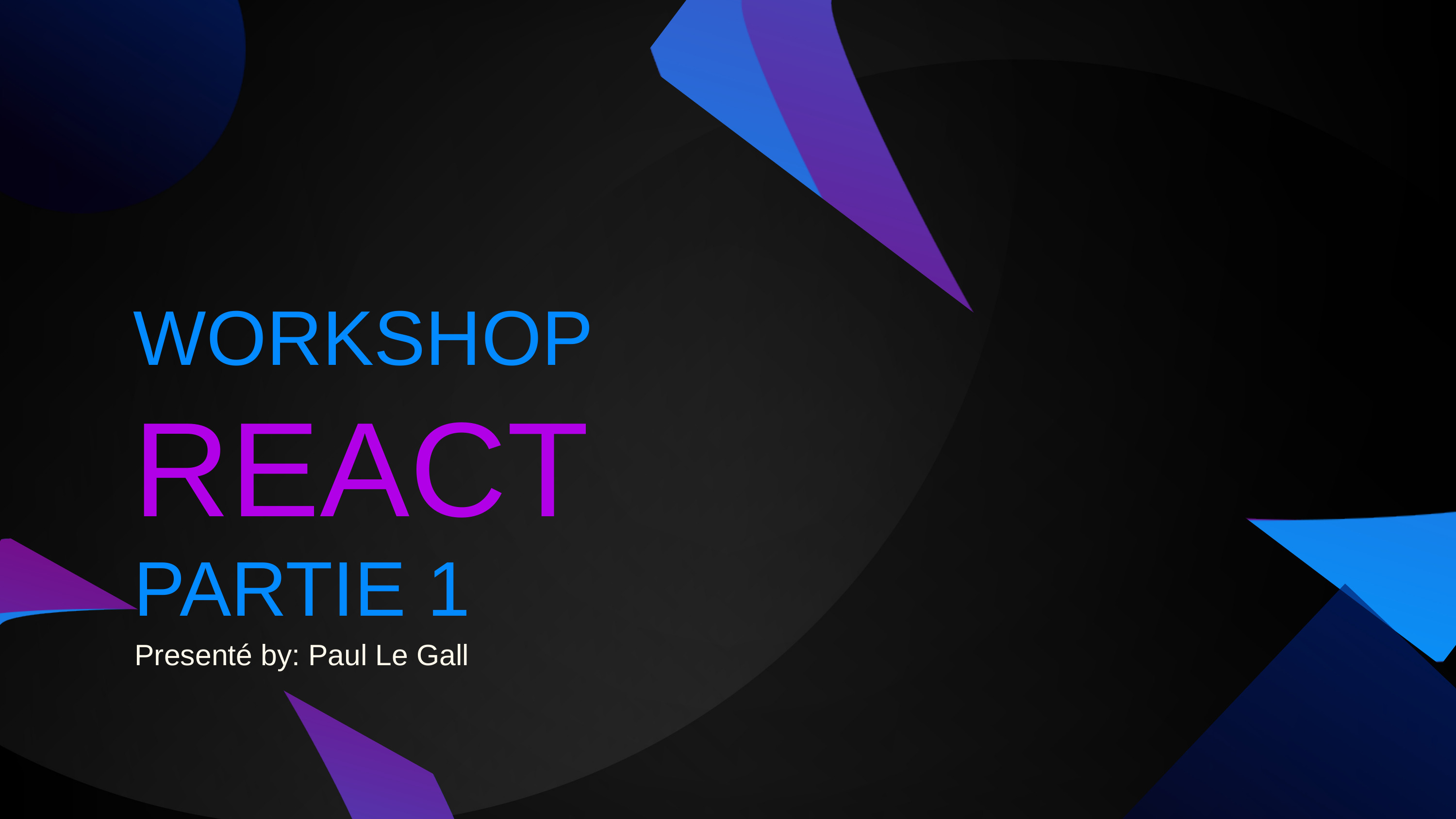

WORKSHOP
REACT
PARTIE 1

Presenté by: Paul Le Gall